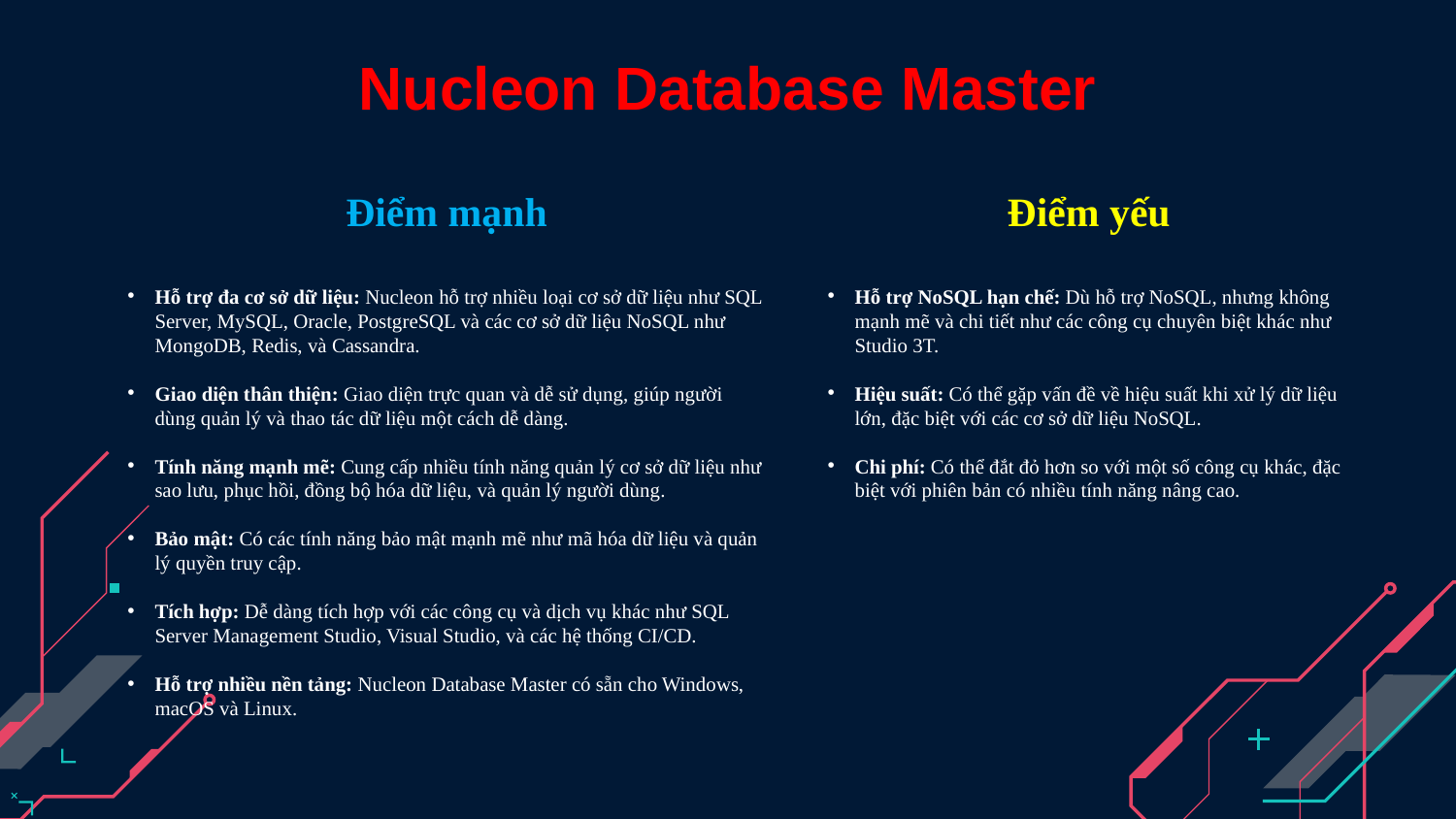

# Nucleon Database Master
Điểm mạnh

Hỗ trợ đa cơ sở dữ liệu: Nucleon hỗ trợ nhiều loại cơ sở dữ liệu như SQL Server, MySQL, Oracle, PostgreSQL và các cơ sở dữ liệu NoSQL như MongoDB, Redis, và Cassandra.

Giao diện thân thiện: Giao diện trực quan và dễ sử dụng, giúp người dùng quản lý và thao tác dữ liệu một cách dễ dàng.

Tính năng mạnh mẽ: Cung cấp nhiều tính năng quản lý cơ sở dữ liệu như sao lưu, phục hồi, đồng bộ hóa dữ liệu, và quản lý người dùng.

Bảo mật: Có các tính năng bảo mật mạnh mẽ như mã hóa dữ liệu và quản lý quyền truy cập.

Tích hợp: Dễ dàng tích hợp với các công cụ và dịch vụ khác như SQL Server Management Studio, Visual Studio, và các hệ thống CI/CD.

Hỗ trợ nhiều nền tảng: Nucleon Database Master có sẵn cho Windows, macOS và Linux.

Điểm yếu

Hỗ trợ NoSQL hạn chế: Dù hỗ trợ NoSQL, nhưng không mạnh mẽ và chi tiết như các công cụ chuyên biệt khác như Studio 3T.

Hiệu suất: Có thể gặp vấn đề về hiệu suất khi xử lý dữ liệu lớn, đặc biệt với các cơ sở dữ liệu NoSQL.

Chi phí: Có thể đắt đỏ hơn so với một số công cụ khác, đặc biệt với phiên bản có nhiều tính năng nâng cao.